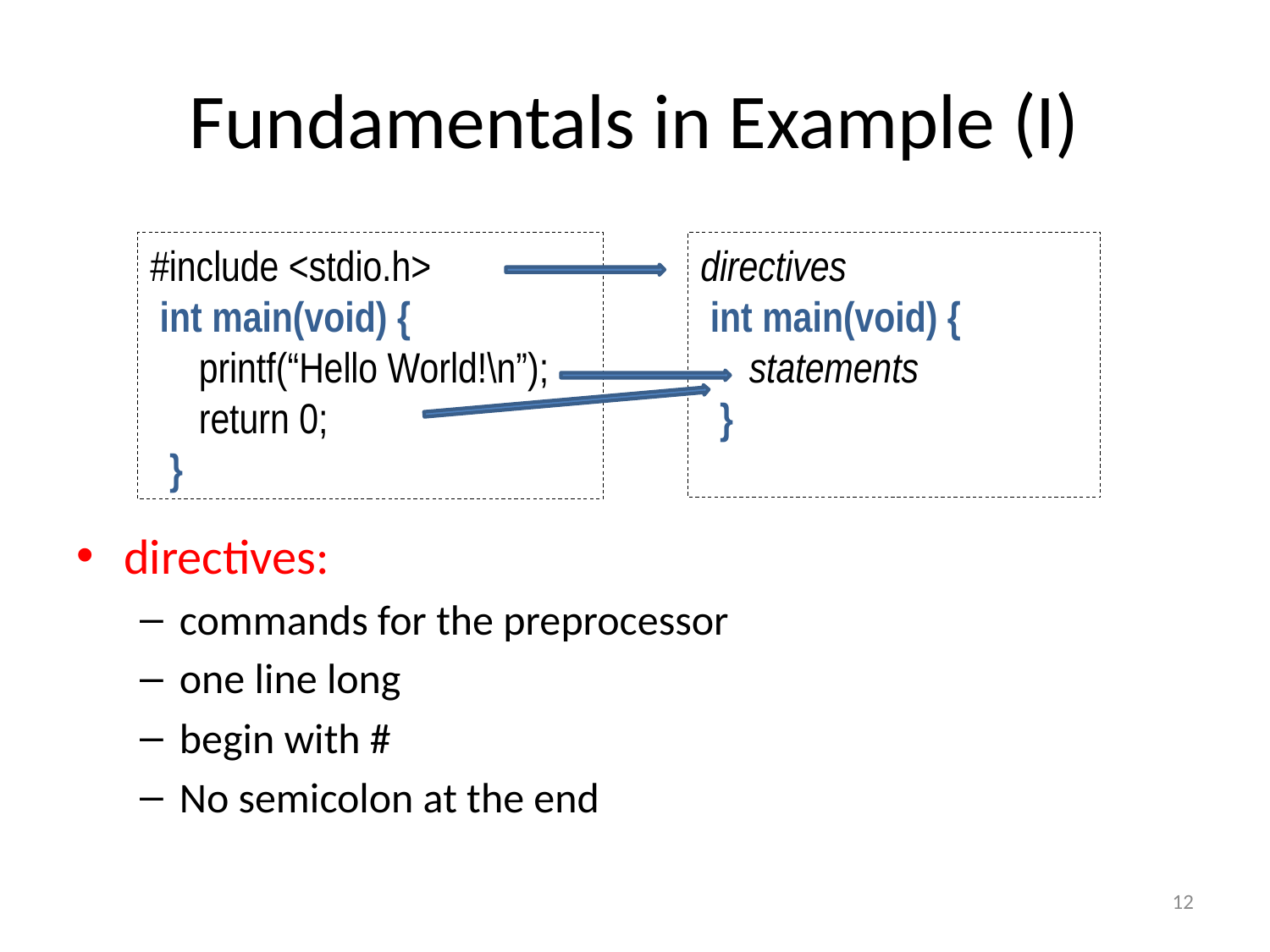

# Fundamentals in Example (I)
#include <stdio.h>
 int main(void) {
     printf(“Hello World!\n”);
     return 0;
  }
directives
 int main(void) {
     statements
  }

directives:
commands for the preprocessor
one line long
begin with #
No semicolon at the end
12